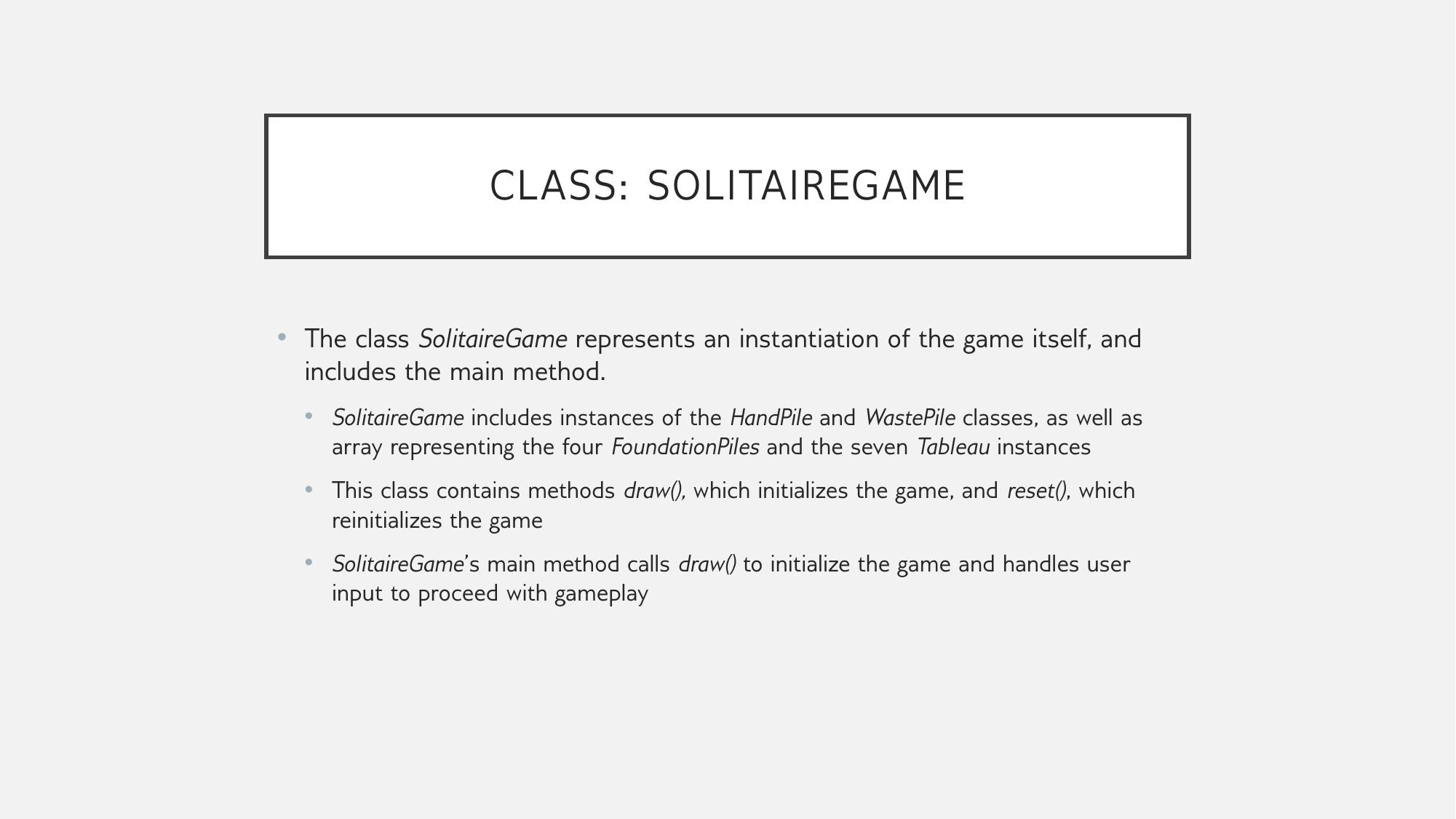

# Class: SolitaireGame
The class SolitaireGame represents an instantiation of the game itself, and includes the main method.
SolitaireGame includes instances of the HandPile and WastePile classes, as well as array representing the four FoundationPiles and the seven Tableau instances
This class contains methods draw(), which initializes the game, and reset(), which reinitializes the game
SolitaireGame’s main method calls draw() to initialize the game and handles user input to proceed with gameplay